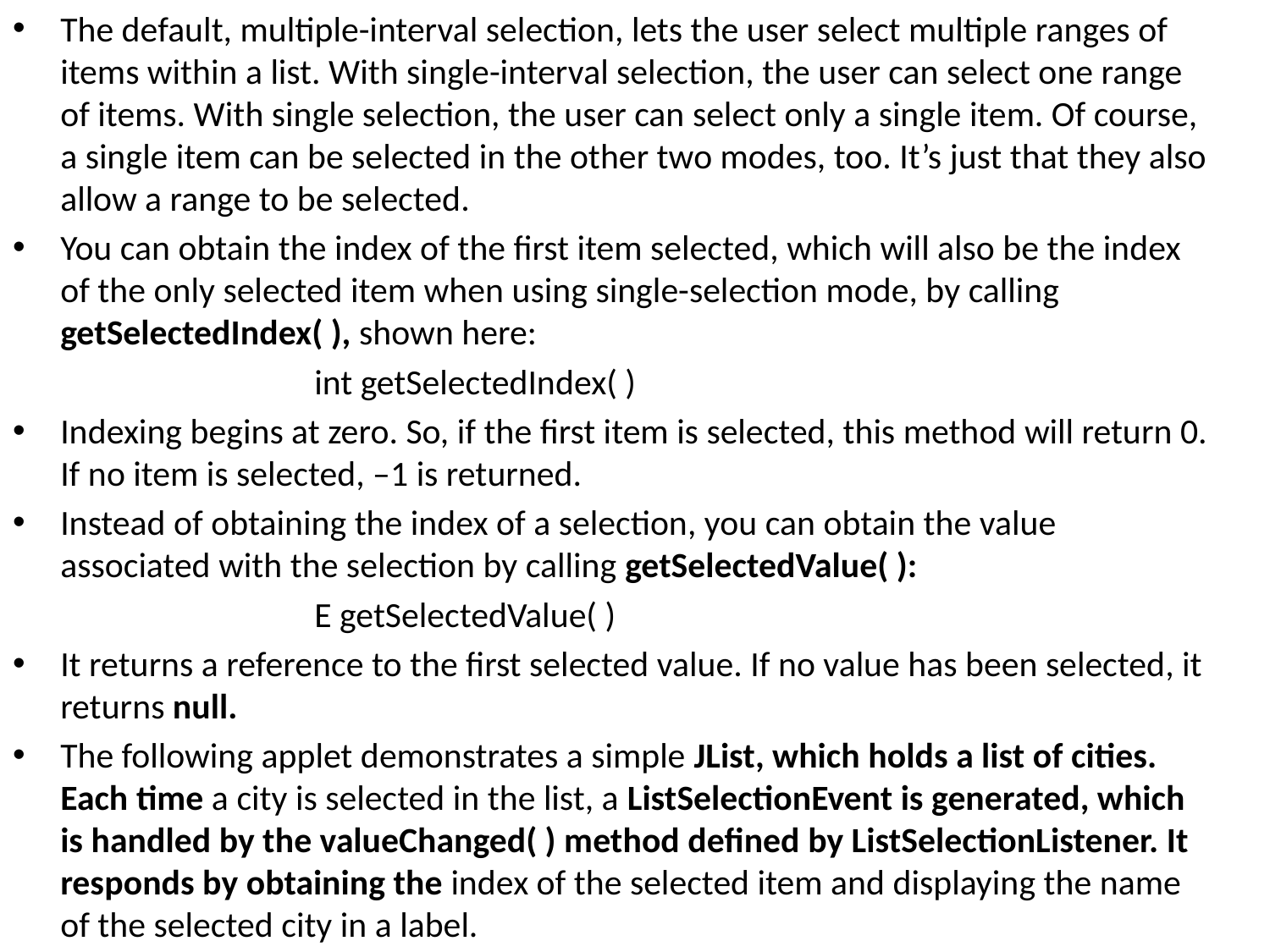

The default, multiple-interval selection, lets the user select multiple ranges of items within a list. With single-interval selection, the user can select one range of items. With single selection, the user can select only a single item. Of course, a single item can be selected in the other two modes, too. It’s just that they also allow a range to be selected.
You can obtain the index of the first item selected, which will also be the index of the only selected item when using single-selection mode, by calling getSelectedIndex( ), shown here:
			int getSelectedIndex( )
Indexing begins at zero. So, if the first item is selected, this method will return 0. If no item is selected, –1 is returned.
Instead of obtaining the index of a selection, you can obtain the value associated with the selection by calling getSelectedValue( ):
			E getSelectedValue( )
It returns a reference to the first selected value. If no value has been selected, it returns null.
The following applet demonstrates a simple JList, which holds a list of cities. Each time a city is selected in the list, a ListSelectionEvent is generated, which is handled by the valueChanged( ) method defined by ListSelectionListener. It responds by obtaining the index of the selected item and displaying the name of the selected city in a label.